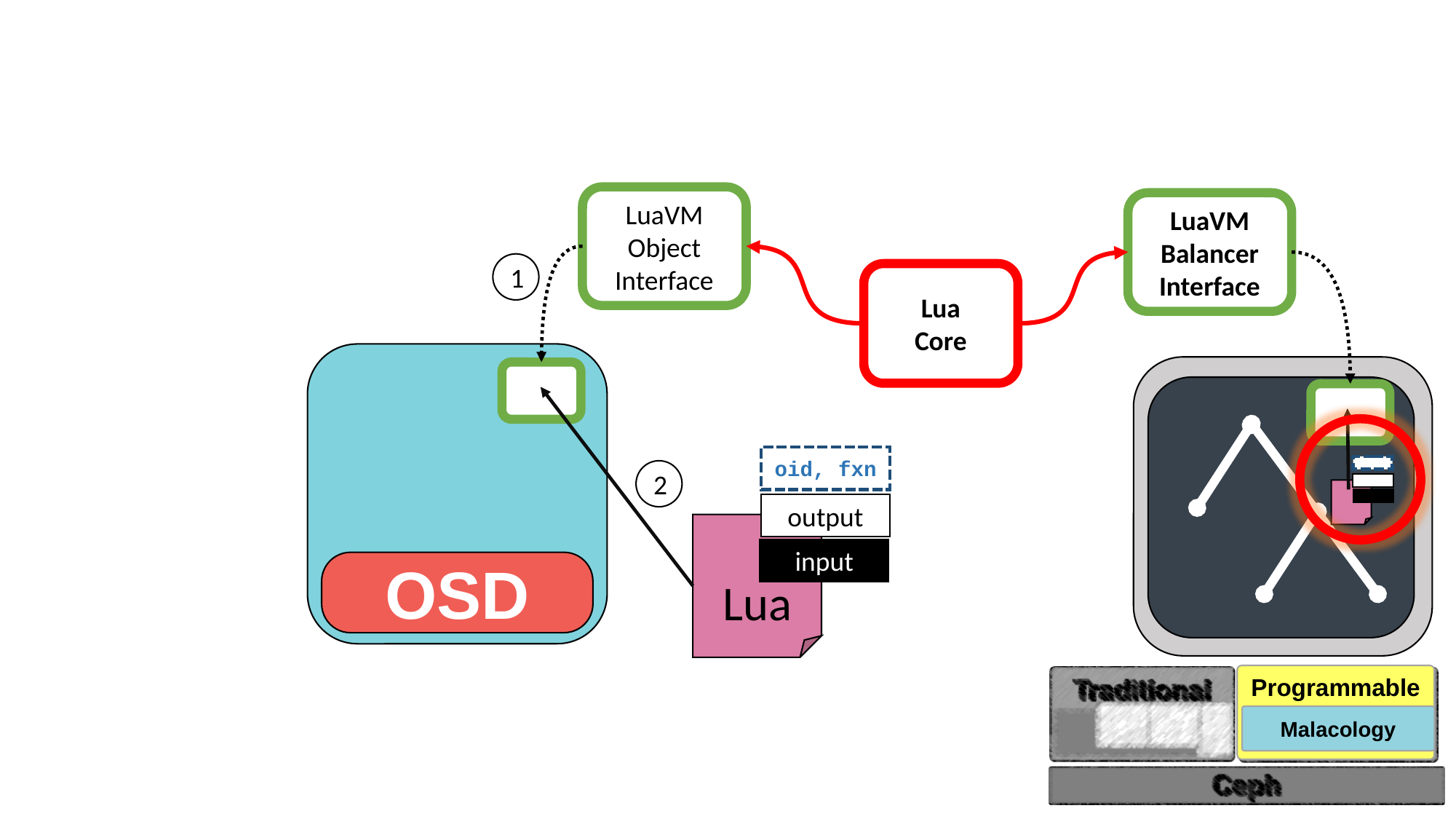

LuaVM
Object Interface
LuaVM
Balancer
Interface
1
Lua
Core

OSD

oid, fxn
2
output
Lua
input